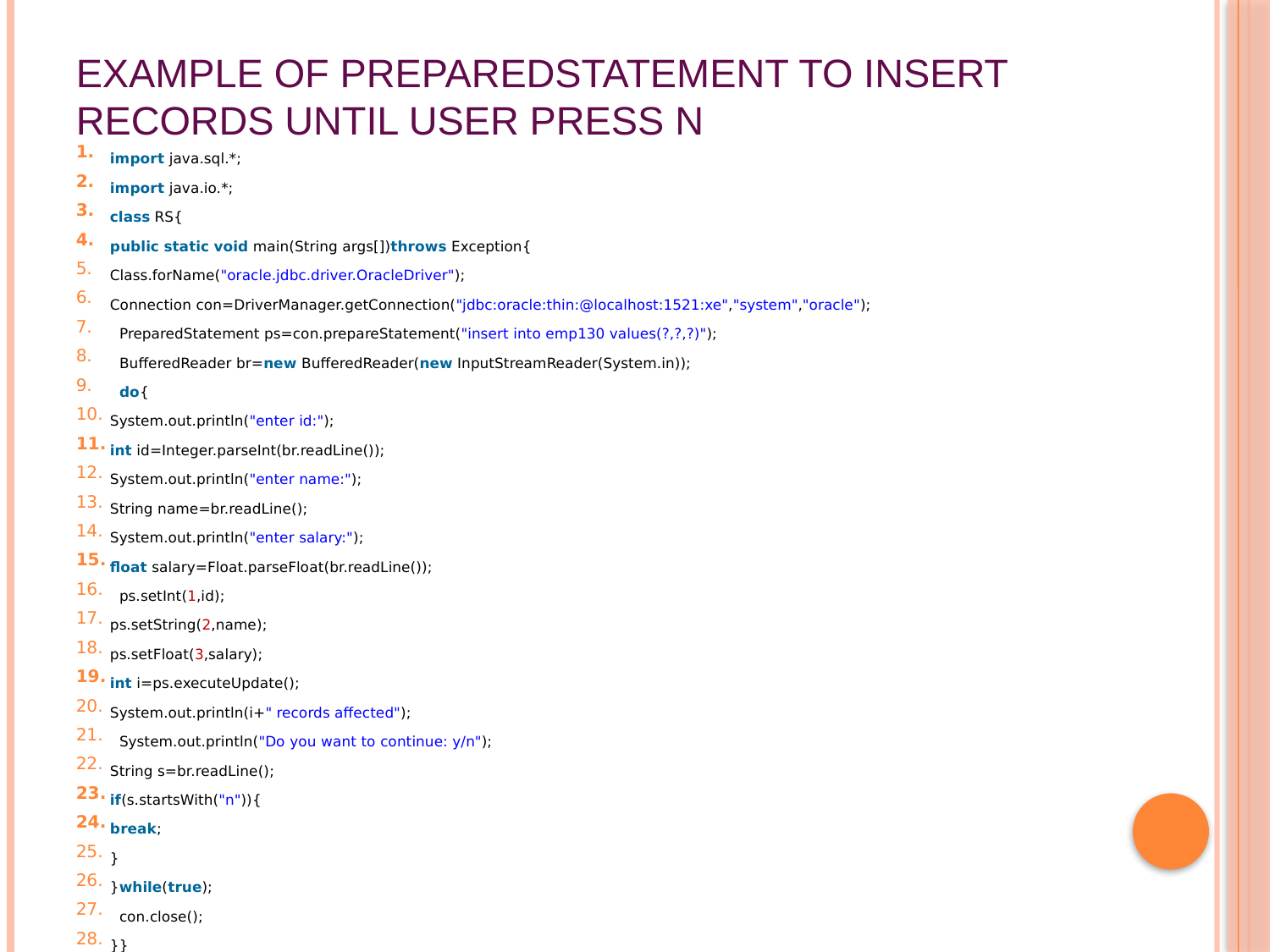

# Example of PreparedStatement to insert records until user press n
import java.sql.*;
import java.io.*;
class RS{
public static void main(String args[])throws Exception{
Class.forName("oracle.jdbc.driver.OracleDriver");
Connection con=DriverManager.getConnection("jdbc:oracle:thin:@localhost:1521:xe","system","oracle");
  PreparedStatement ps=con.prepareStatement("insert into emp130 values(?,?,?)");
  BufferedReader br=new BufferedReader(new InputStreamReader(System.in));
  do{
System.out.println("enter id:");
int id=Integer.parseInt(br.readLine());
System.out.println("enter name:");
String name=br.readLine();
System.out.println("enter salary:");
float salary=Float.parseFloat(br.readLine());
  ps.setInt(1,id);
ps.setString(2,name);
ps.setFloat(3,salary);
int i=ps.executeUpdate();
System.out.println(i+" records affected");
  System.out.println("Do you want to continue: y/n");
String s=br.readLine();
if(s.startsWith("n")){
break;
}
}while(true);
  con.close();
}}